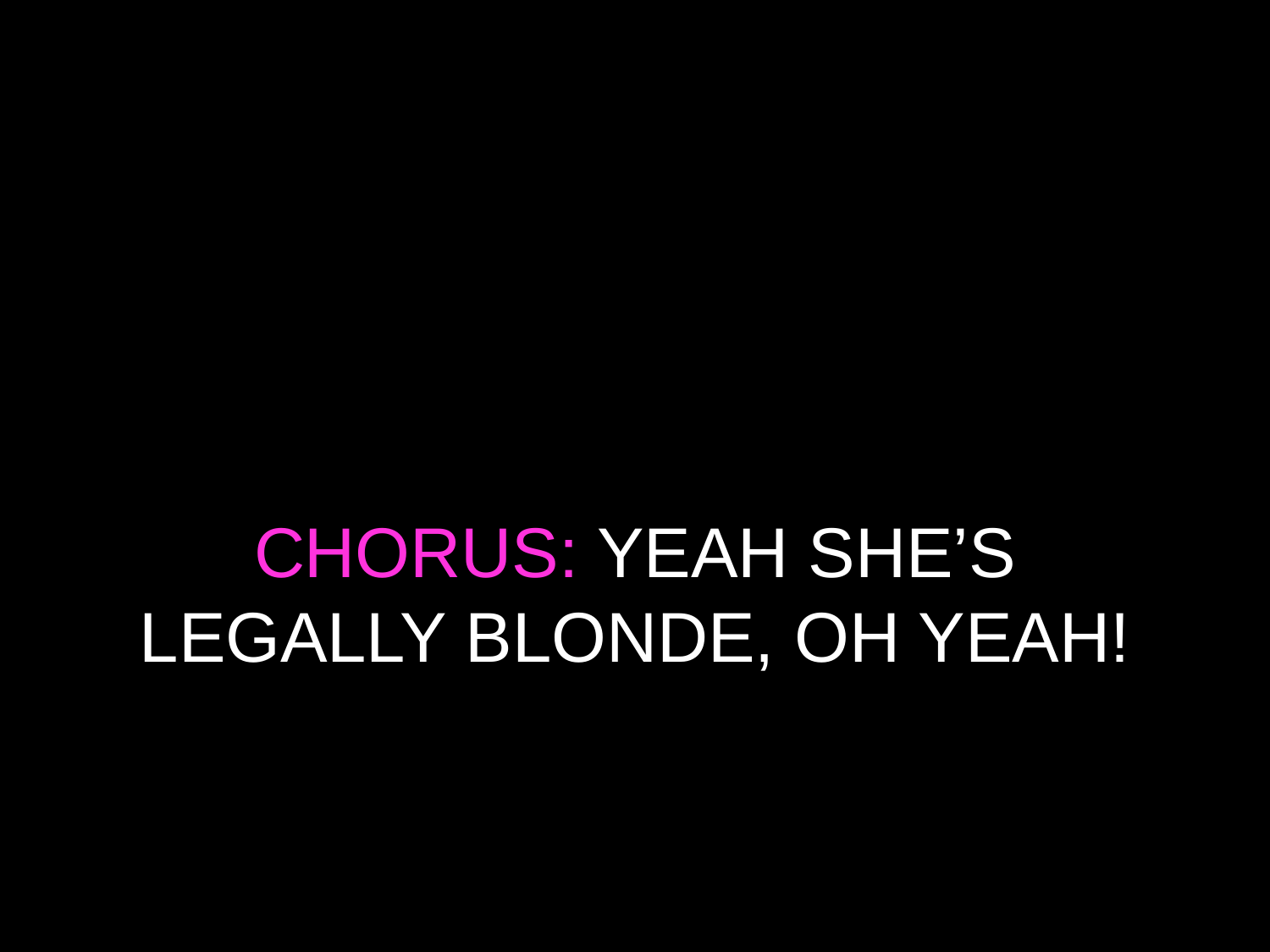

# CHORUS: YEAH SHE’S LEGALLY BLONDE, OH YEAH!